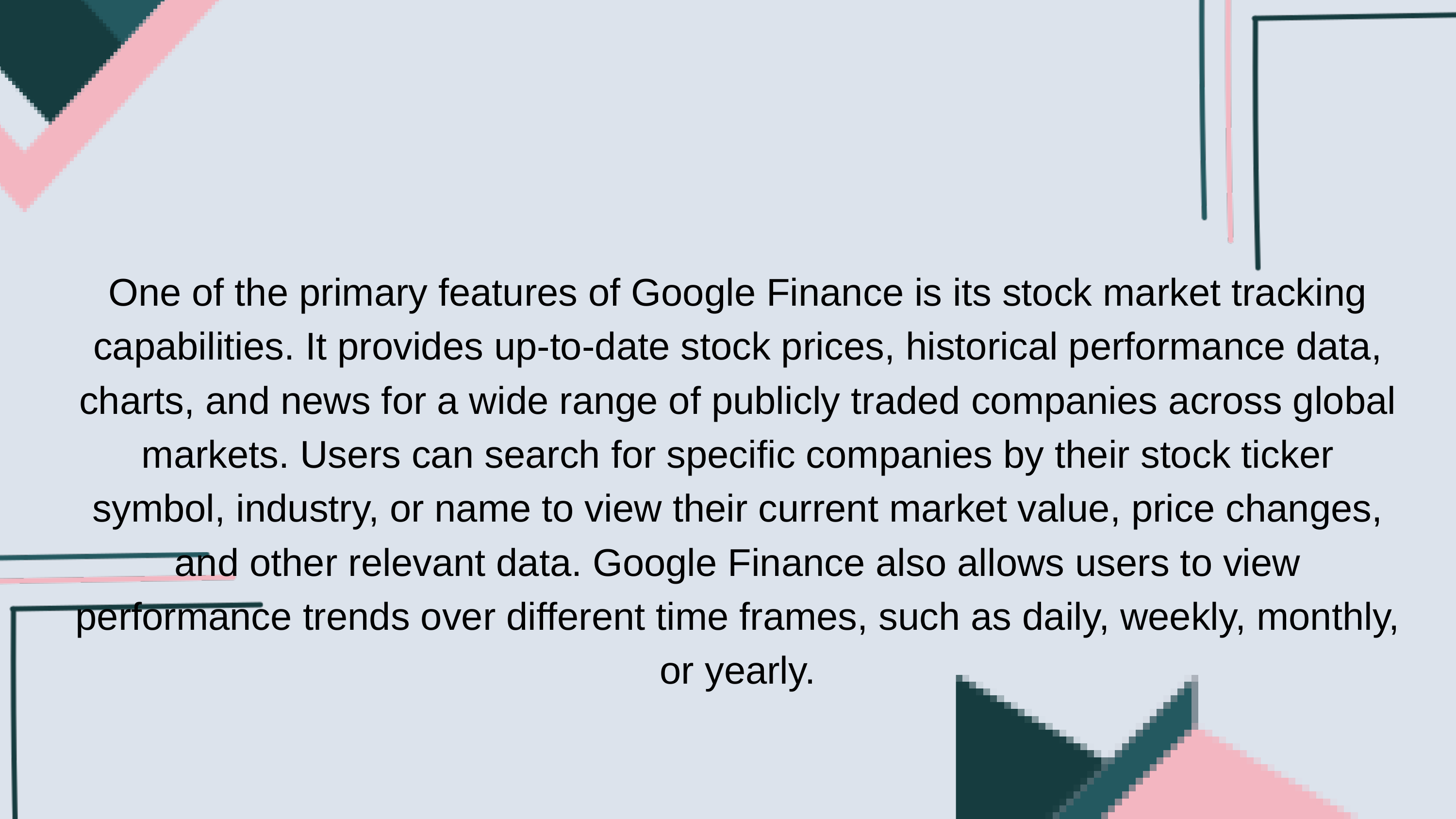

One of the primary features of Google Finance is its stock market tracking capabilities. It provides up-to-date stock prices, historical performance data, charts, and news for a wide range of publicly traded companies across global markets. Users can search for specific companies by their stock ticker symbol, industry, or name to view their current market value, price changes, and other relevant data. Google Finance also allows users to view performance trends over different time frames, such as daily, weekly, monthly, or yearly.